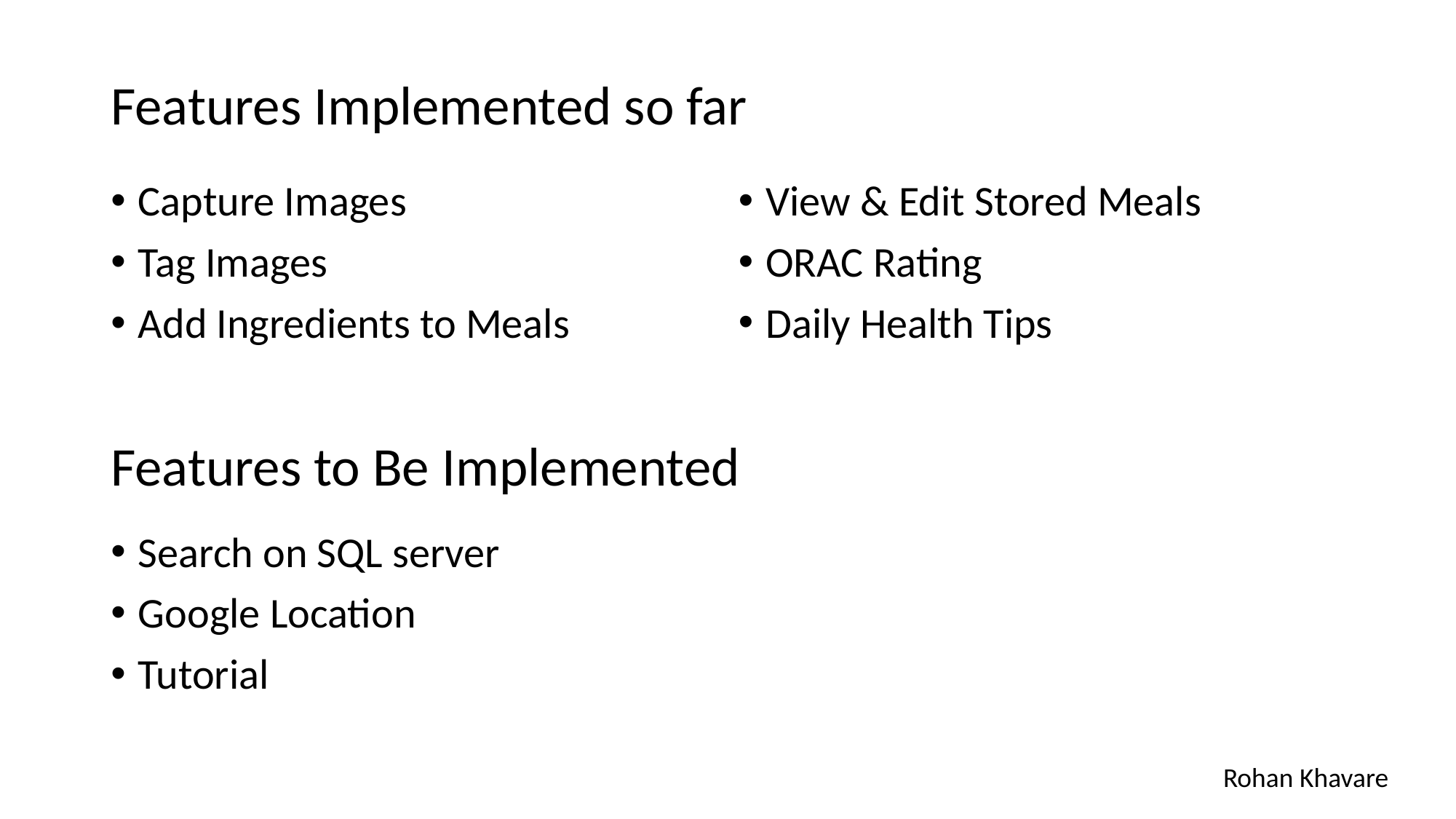

# Features Implemented so far
Capture Images
Tag Images
Add Ingredients to Meals

View & Edit Stored Meals
ORAC Rating
Daily Health Tips

Features to Be Implemented
Search on SQL server
Google Location
Tutorial
Rohan Khavare